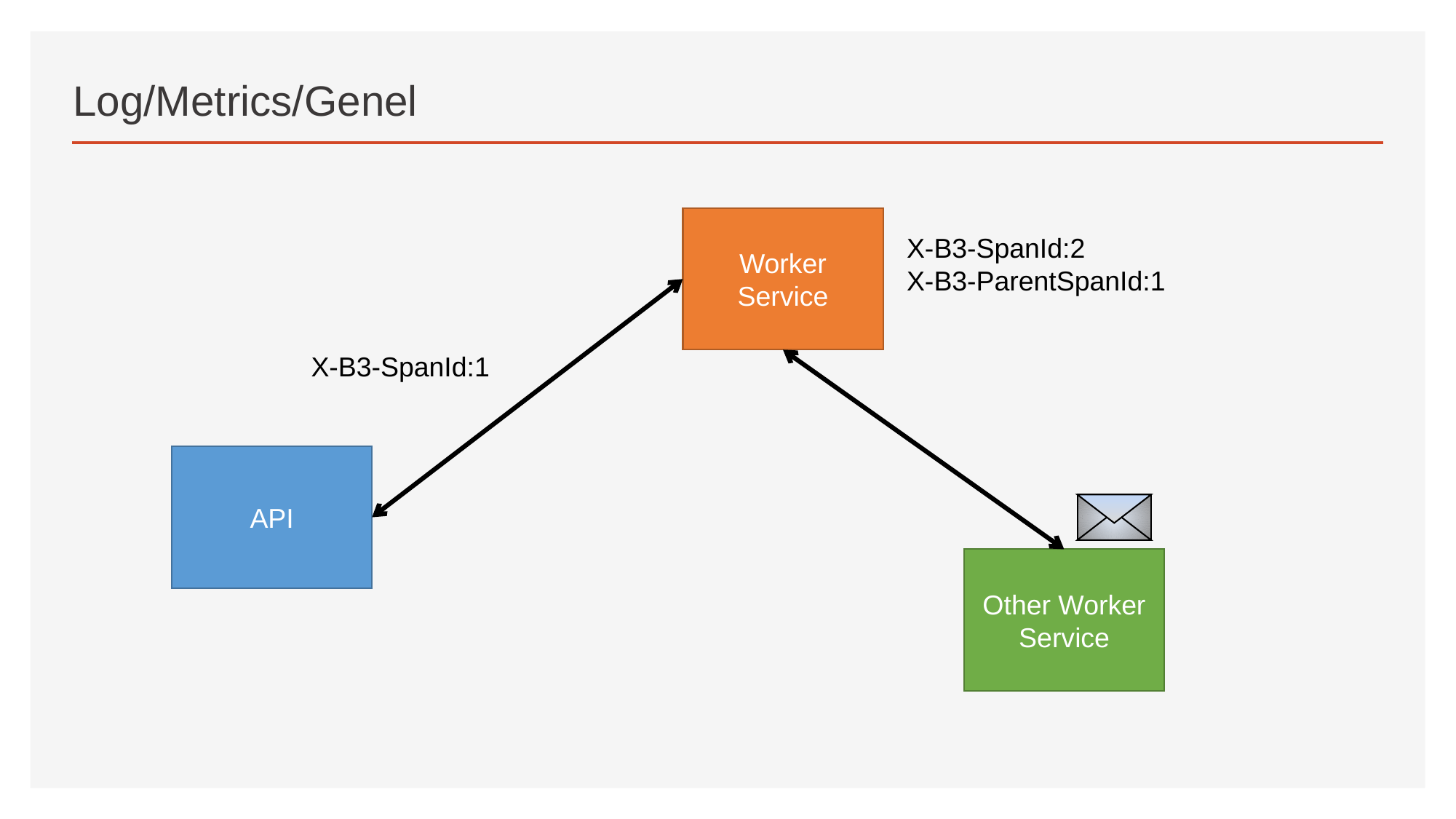

# Log/Metrics/Genel
Worker Service
X-B3-SpanId:2
X-B3-ParentSpanId:1
X-B3-SpanId:1
API

Other Worker Service